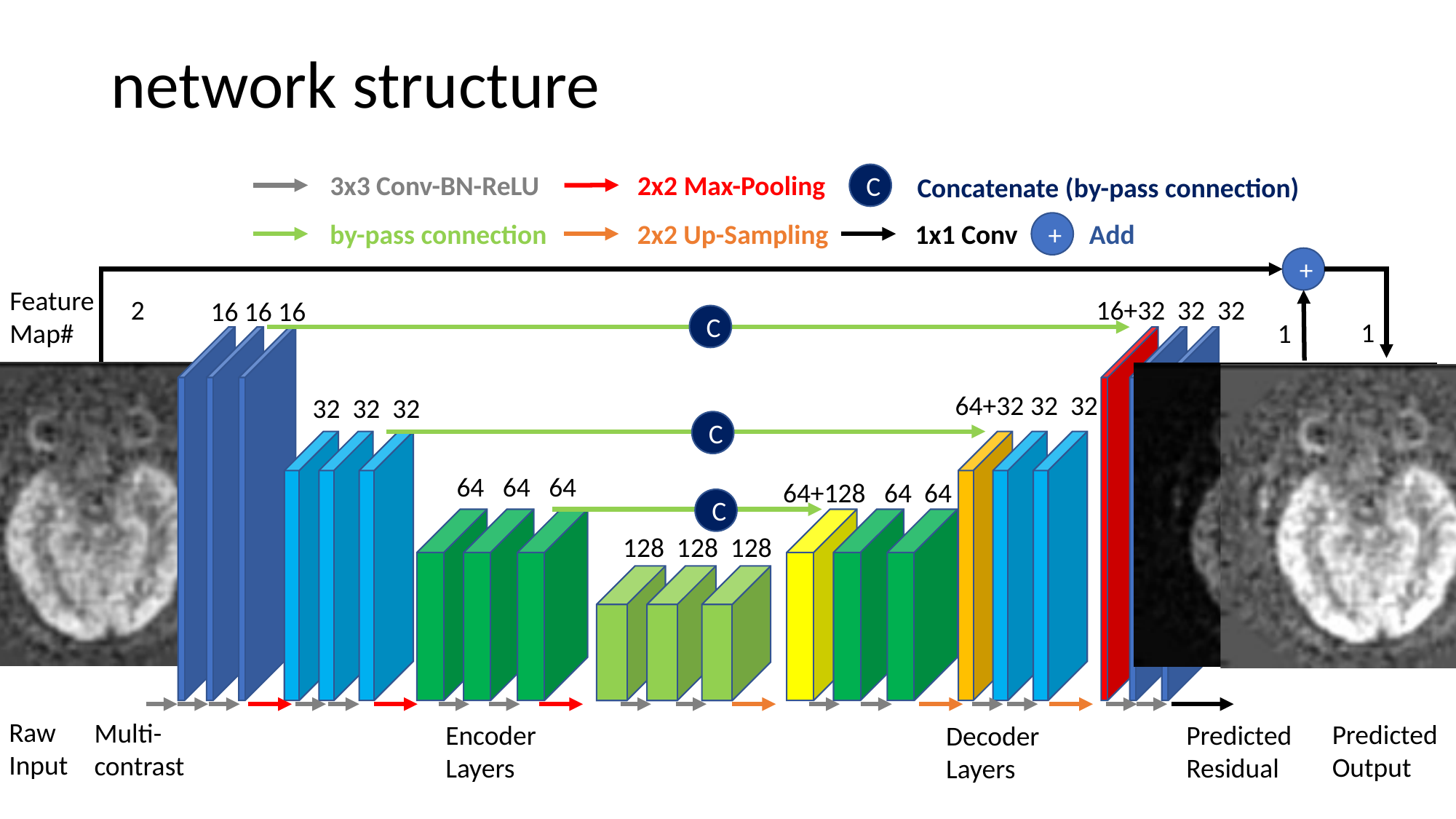

# network structure
3x3 Conv-BN-ReLU
2x2 Max-Pooling
C
Concatenate (by-pass connection)
by-pass connection
2x2 Up-Sampling
1x1 Conv
Add
+
+
Feature
Map#
16+32  32  32
2
16 16 16
C
1
1

64+32 32  32
32  32  32
C

64   64   64
64+128   64  64
C

128  128  128

Raw
Input
Multi-
contrast
Predicted
Output
Encoder Layers
Predicted
Residual
Decoder Layers